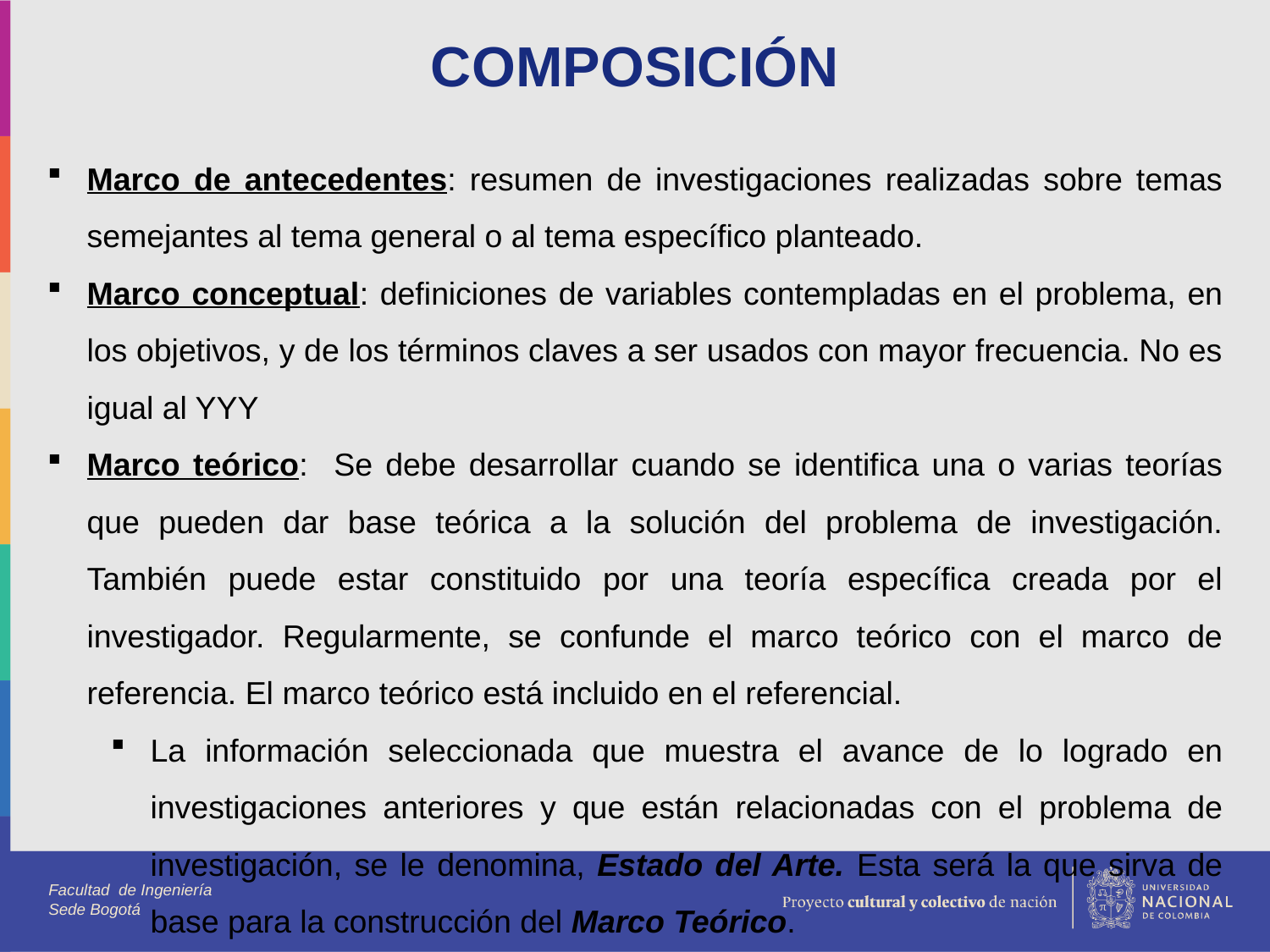

# COMPOSICIÓN
Marco de antecedentes: resumen de investigaciones realizadas sobre temas semejantes al tema general o al tema específico planteado.
Marco conceptual: definiciones de variables contempladas en el problema, en los objetivos, y de los términos claves a ser usados con mayor frecuencia. No es igual al YYY
Marco teórico:  Se debe desarrollar cuando se identifica una o varias teorías que pueden dar base teórica a la solución del problema de investigación. También puede estar constituido por una teoría específica creada por el investigador. Regularmente, se confunde el marco teórico con el marco de referencia. El marco teórico está incluido en el referencial.
La información seleccionada que muestra el avance de lo logrado en investigaciones anteriores y que están relacionadas con el problema de investigación, se le denomina, Estado del Arte. Esta será la que sirva de base para la construcción del Marco Teórico.
Facultad  de Ingeniería
Sede Bogotá